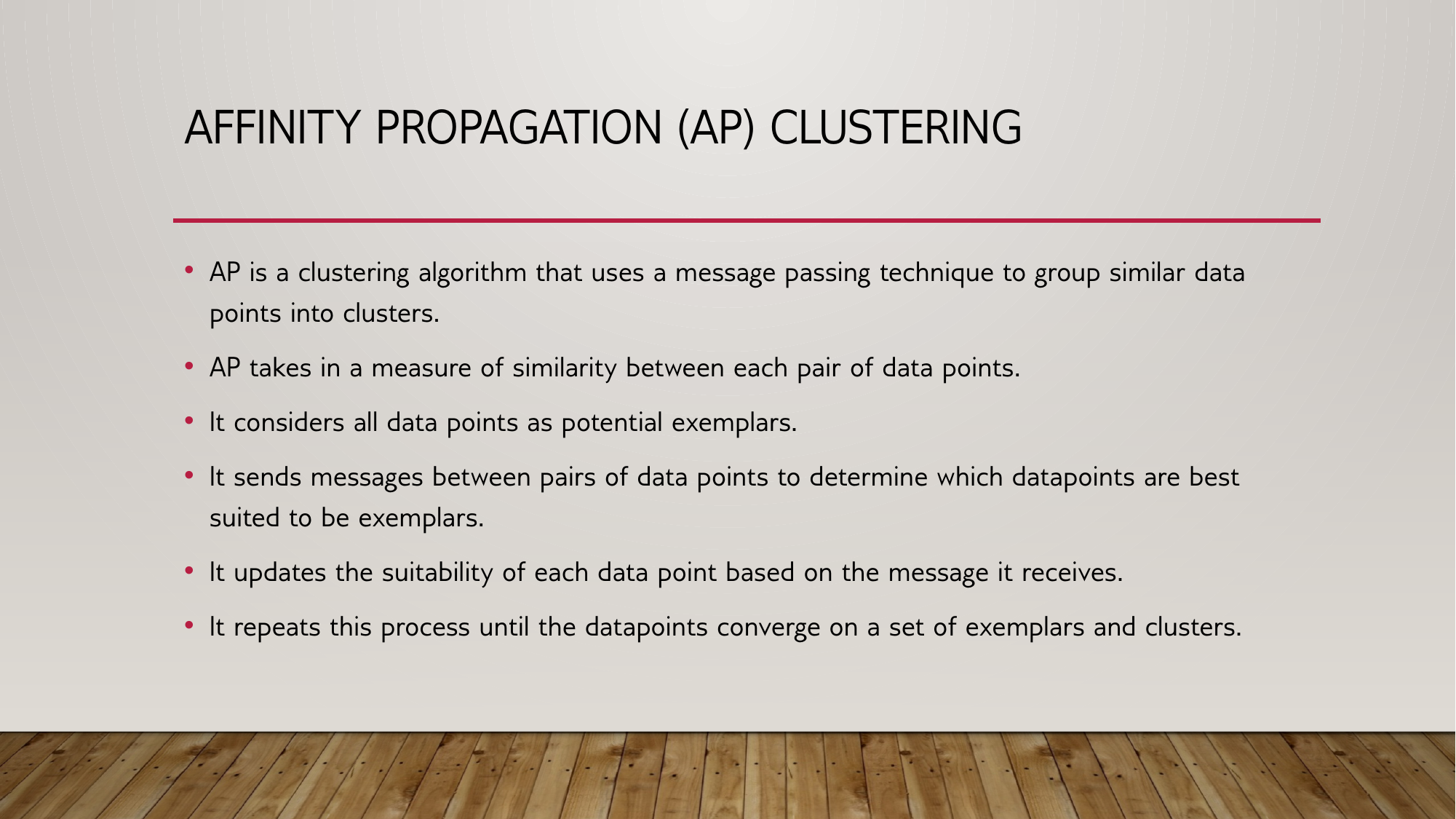

# AFFINITY PROPAGATION (AP) CLUSTERING
AP is a clustering algorithm that uses a message passing technique to group similar data points into clusters.
AP takes in a measure of similarity between each pair of data points.
It considers all data points as potential exemplars.
It sends messages between pairs of data points to determine which datapoints are best suited to be exemplars.
It updates the suitability of each data point based on the message it receives.
It repeats this process until the datapoints converge on a set of exemplars and clusters.